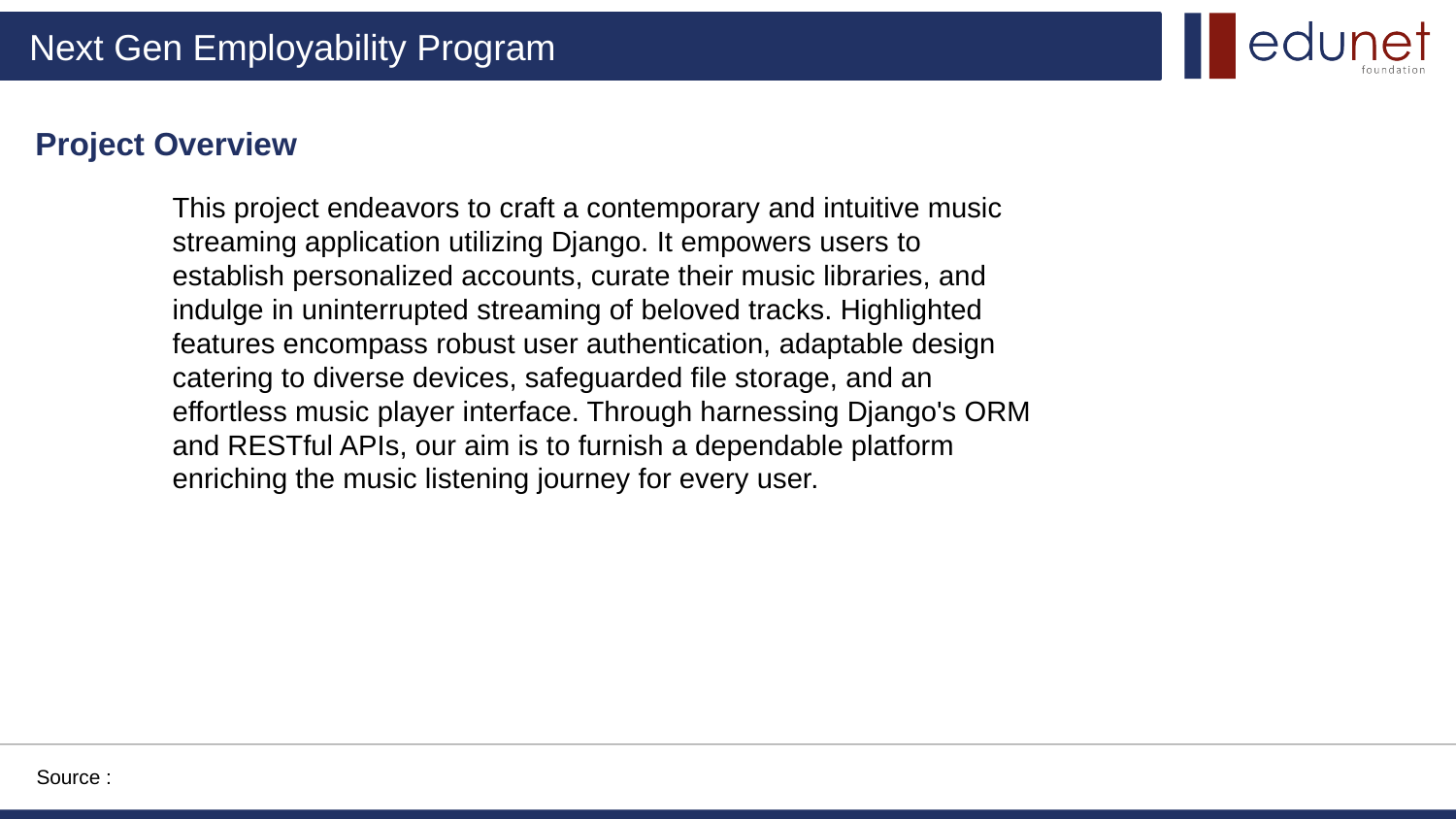

Project Overview
This project endeavors to craft a contemporary and intuitive music streaming application utilizing Django. It empowers users to establish personalized accounts, curate their music libraries, and indulge in uninterrupted streaming of beloved tracks. Highlighted features encompass robust user authentication, adaptable design catering to diverse devices, safeguarded file storage, and an effortless music player interface. Through harnessing Django's ORM and RESTful APIs, our aim is to furnish a dependable platform enriching the music listening journey for every user.
Source :